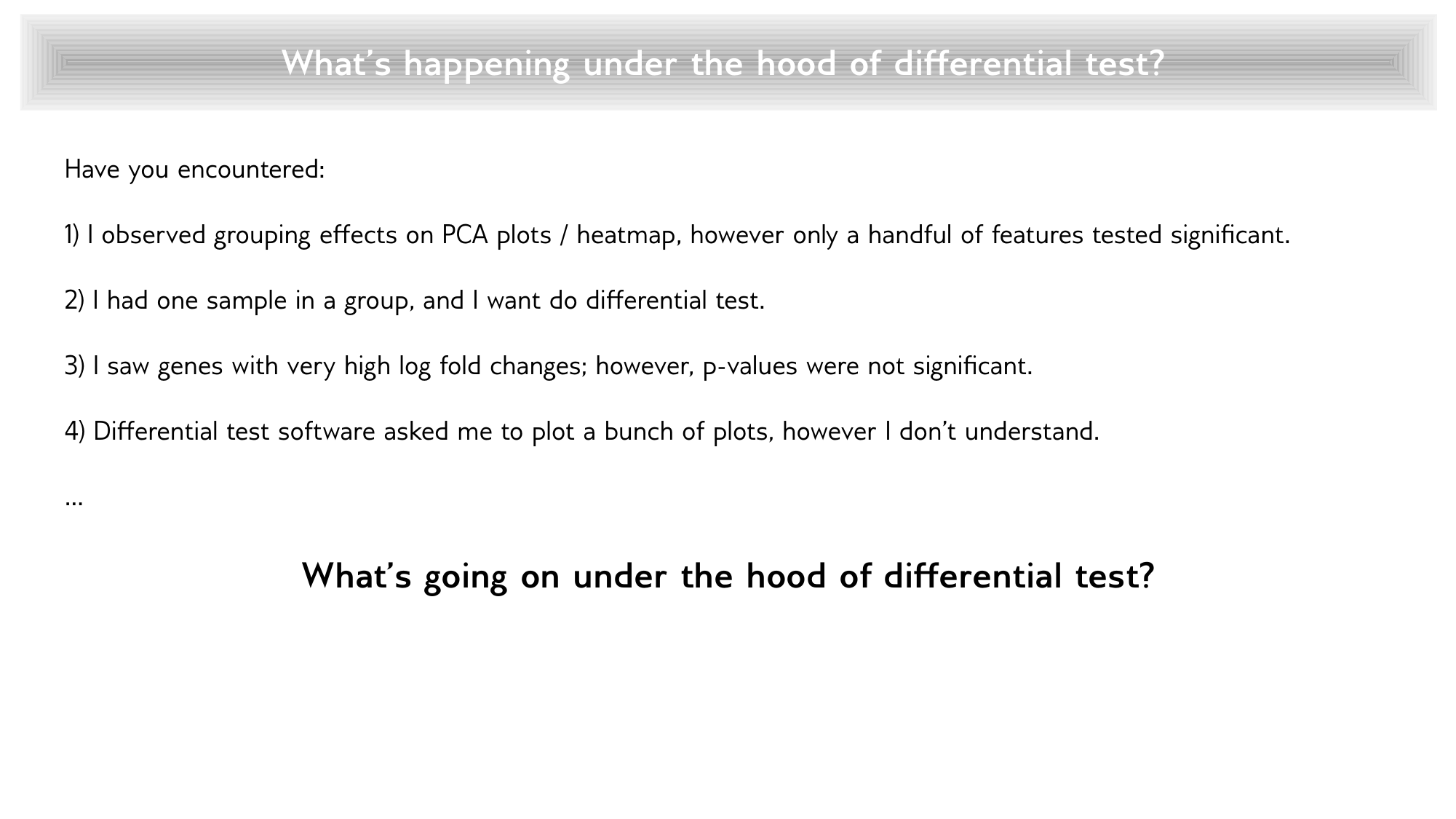

What’s happening under the hood of differential test?
Have you encountered:

1) I observed grouping effects on PCA plots / heatmap, however only a handful of features tested significant.

2) I had one sample in a group, and I want do differential test.

3) I saw genes with very high log fold changes; however, p-values were not significant.

4) Differential test software asked me to plot a bunch of plots, however I don’t understand.

…
What’s going on under the hood of differential test?